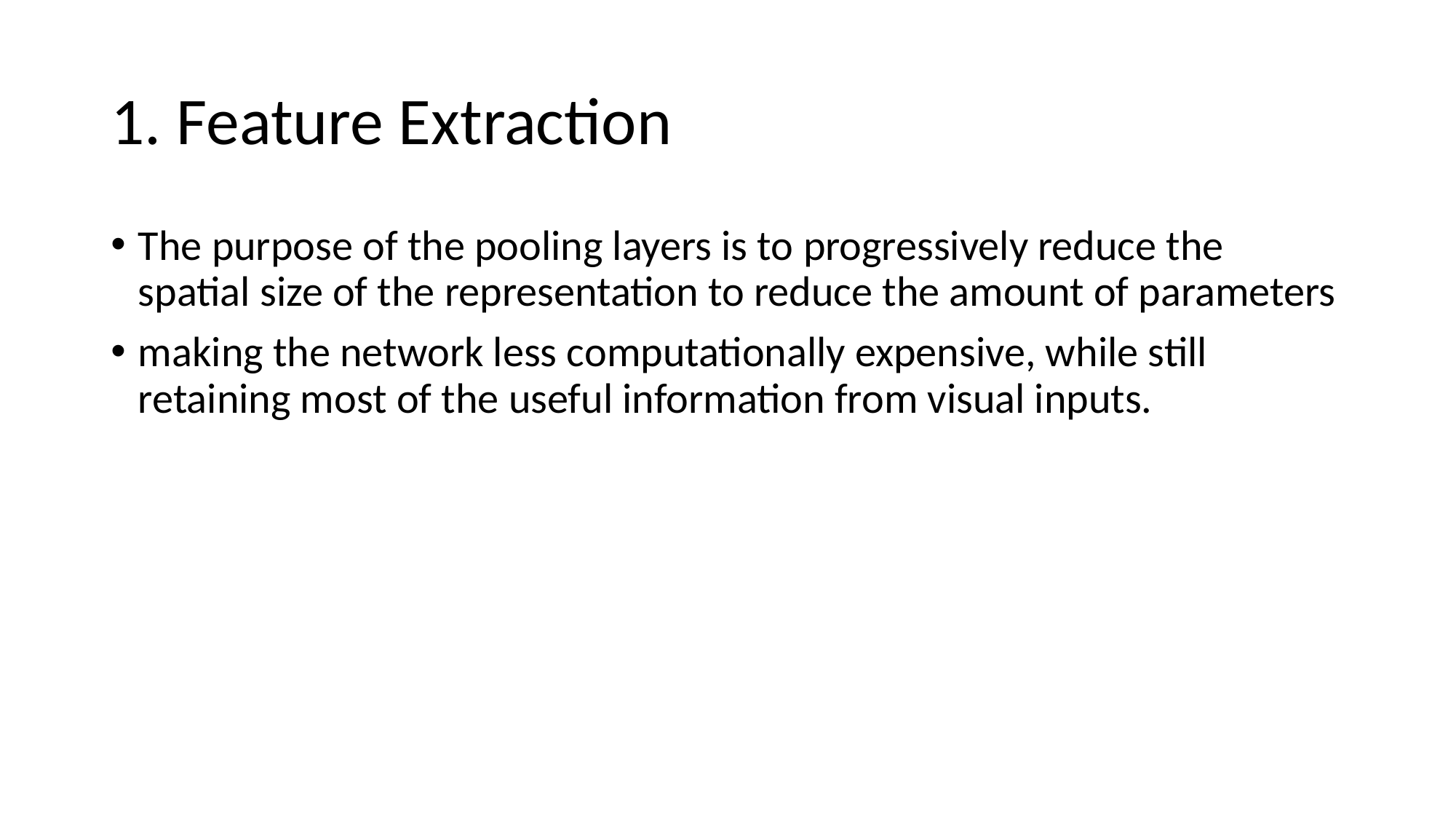

# 1. Feature Extraction
The purpose of the pooling layers is to progressively reduce the spatial size of the representation to reduce the amount of parameters
making the network less computationally expensive, while still retaining most of the useful information from visual inputs.